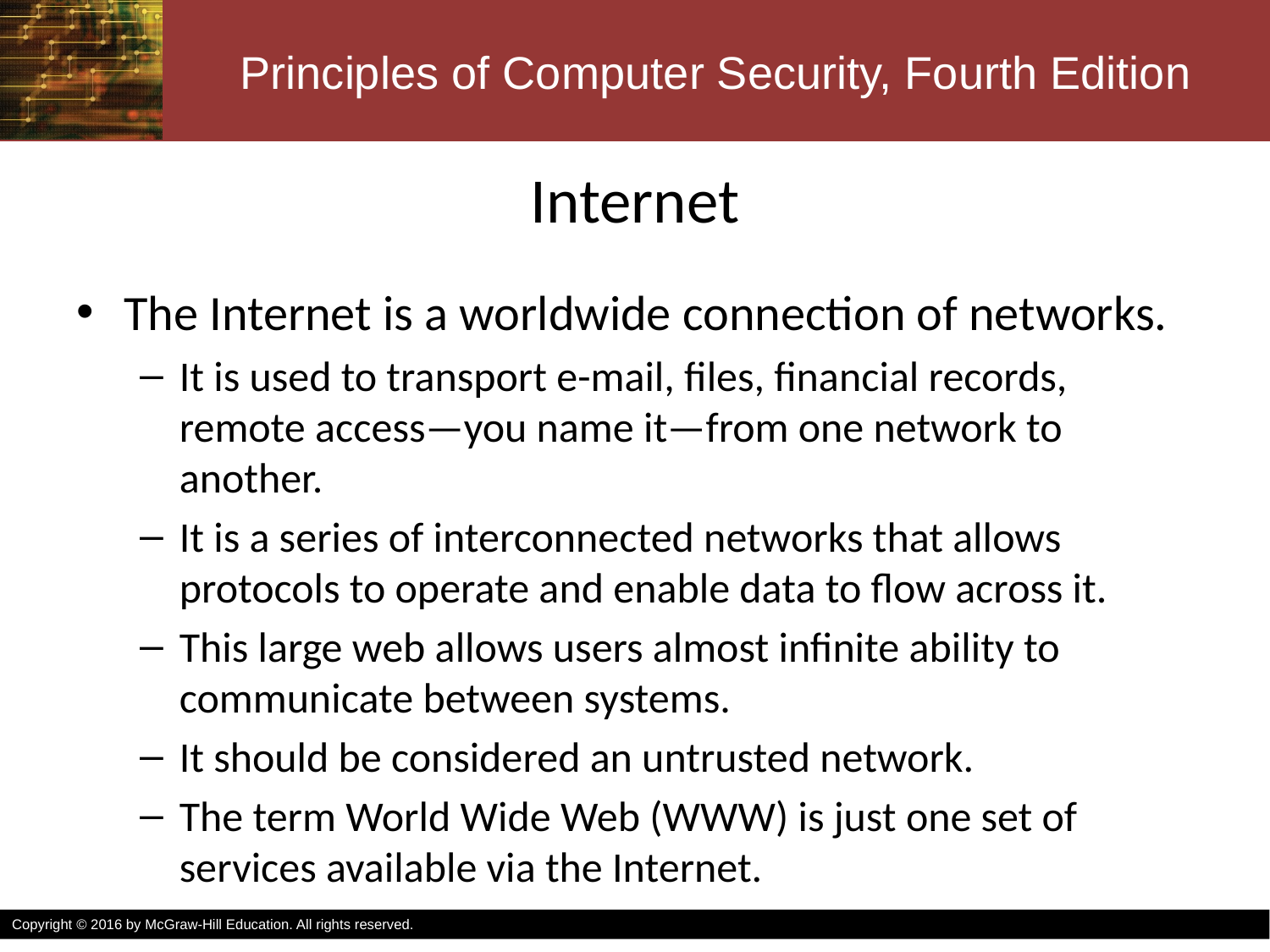

# Internet
The Internet is a worldwide connection of networks.
It is used to transport e-mail, files, financial records, remote access—you name it—from one network to another.
It is a series of interconnected networks that allows protocols to operate and enable data to flow across it.
This large web allows users almost infinite ability to communicate between systems.
It should be considered an untrusted network.
The term World Wide Web (WWW) is just one set of services available via the Internet.